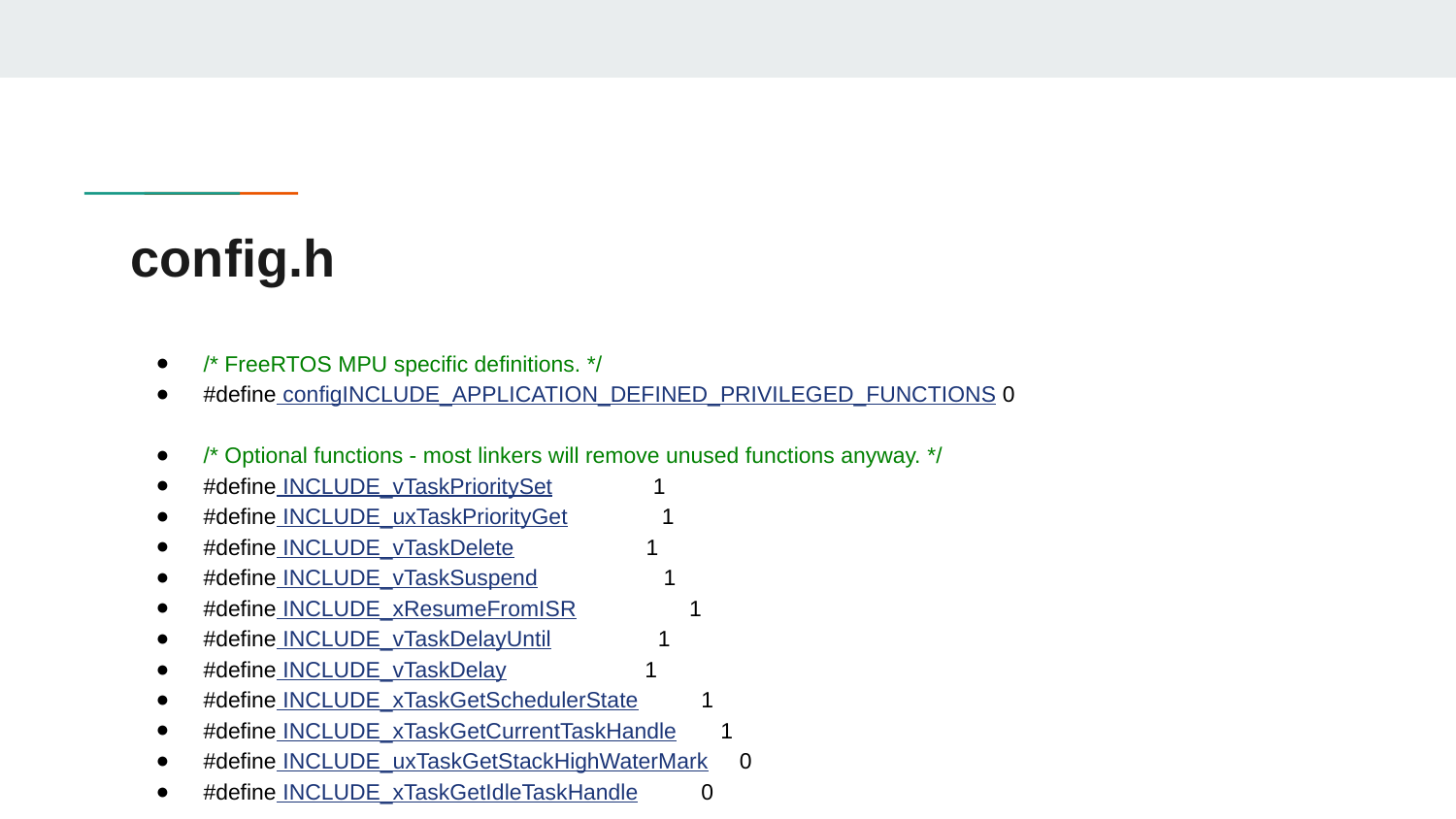

# config.h
/* FreeRTOS MPU specific definitions. */
#define configINCLUDE_APPLICATION_DEFINED_PRIVILEGED_FUNCTIONS 0

/* Optional functions - most linkers will remove unused functions anyway. */
#define INCLUDE_vTaskPrioritySet                1
#define INCLUDE_uxTaskPriorityGet               1
#define INCLUDE_vTaskDelete                     1
#define INCLUDE_vTaskSuspend                    1
#define INCLUDE_xResumeFromISR                  1
#define INCLUDE_vTaskDelayUntil                 1
#define INCLUDE_vTaskDelay                      1
#define INCLUDE_xTaskGetSchedulerState          1
#define INCLUDE_xTaskGetCurrentTaskHandle       1
#define INCLUDE_uxTaskGetStackHighWaterMark     0
#define INCLUDE_xTaskGetIdleTaskHandle          0